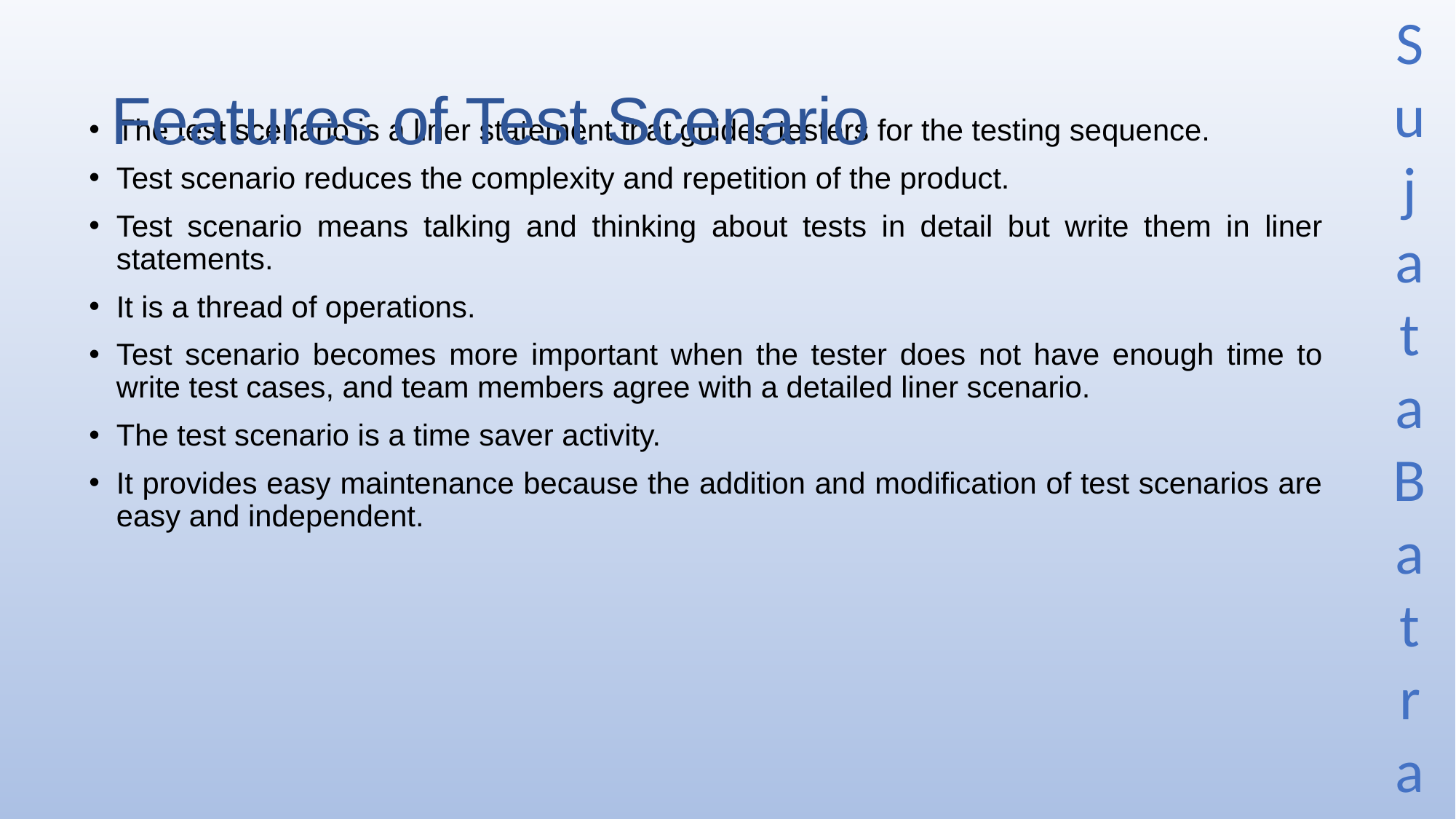

# Features of Test Scenario
The test scenario is a liner statement that guides testers for the testing sequence.
Test scenario reduces the complexity and repetition of the product.
Test scenario means talking and thinking about tests in detail but write them in liner statements.
It is a thread of operations.
Test scenario becomes more important when the tester does not have enough time to write test cases, and team members agree with a detailed liner scenario.
The test scenario is a time saver activity.
It provides easy maintenance because the addition and modification of test scenarios are easy and independent.